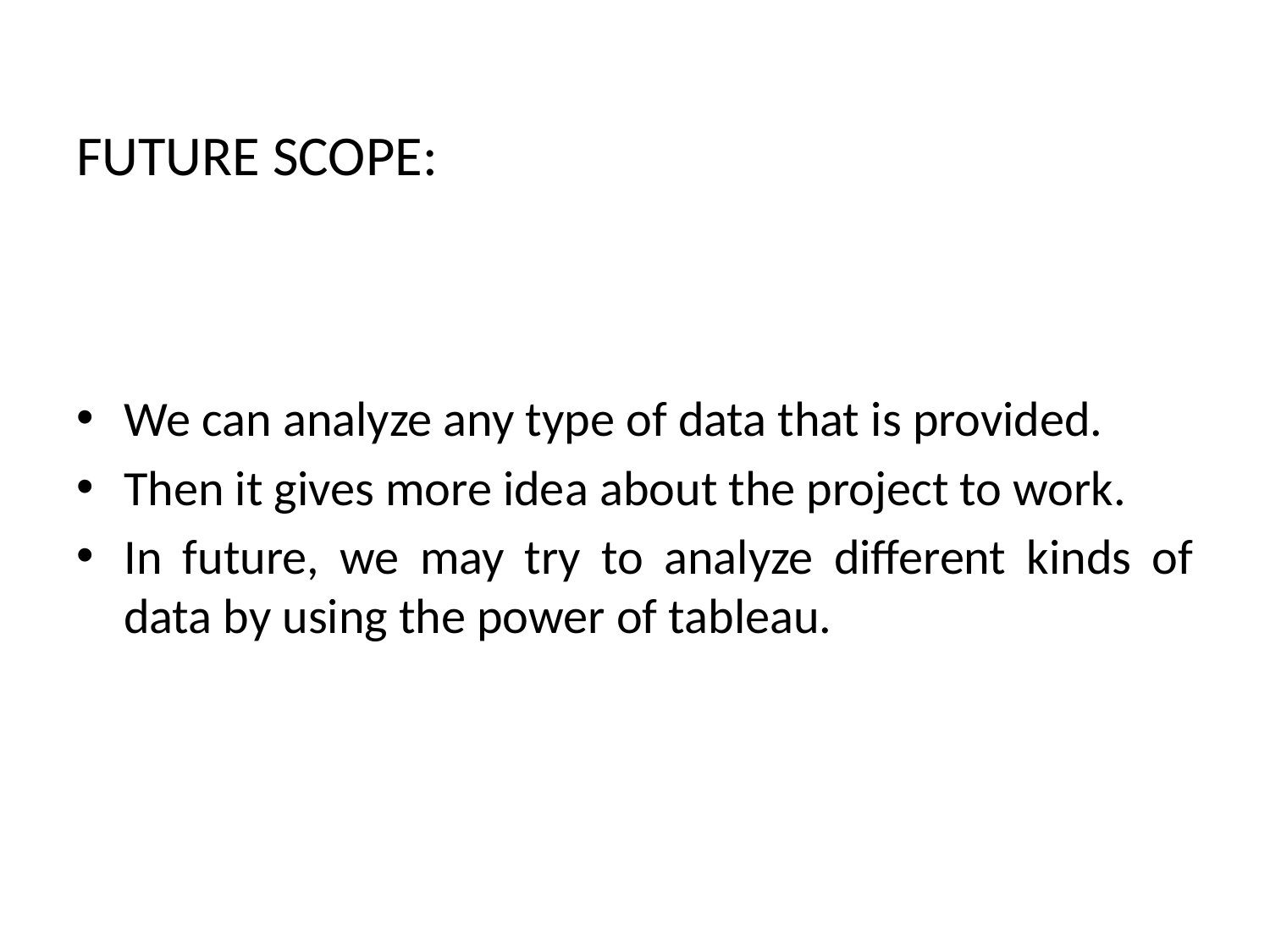

# FUTURE SCOPE:
We can analyze any type of data that is provided.
Then it gives more idea about the project to work.
In future, we may try to analyze different kinds of data by using the power of tableau.